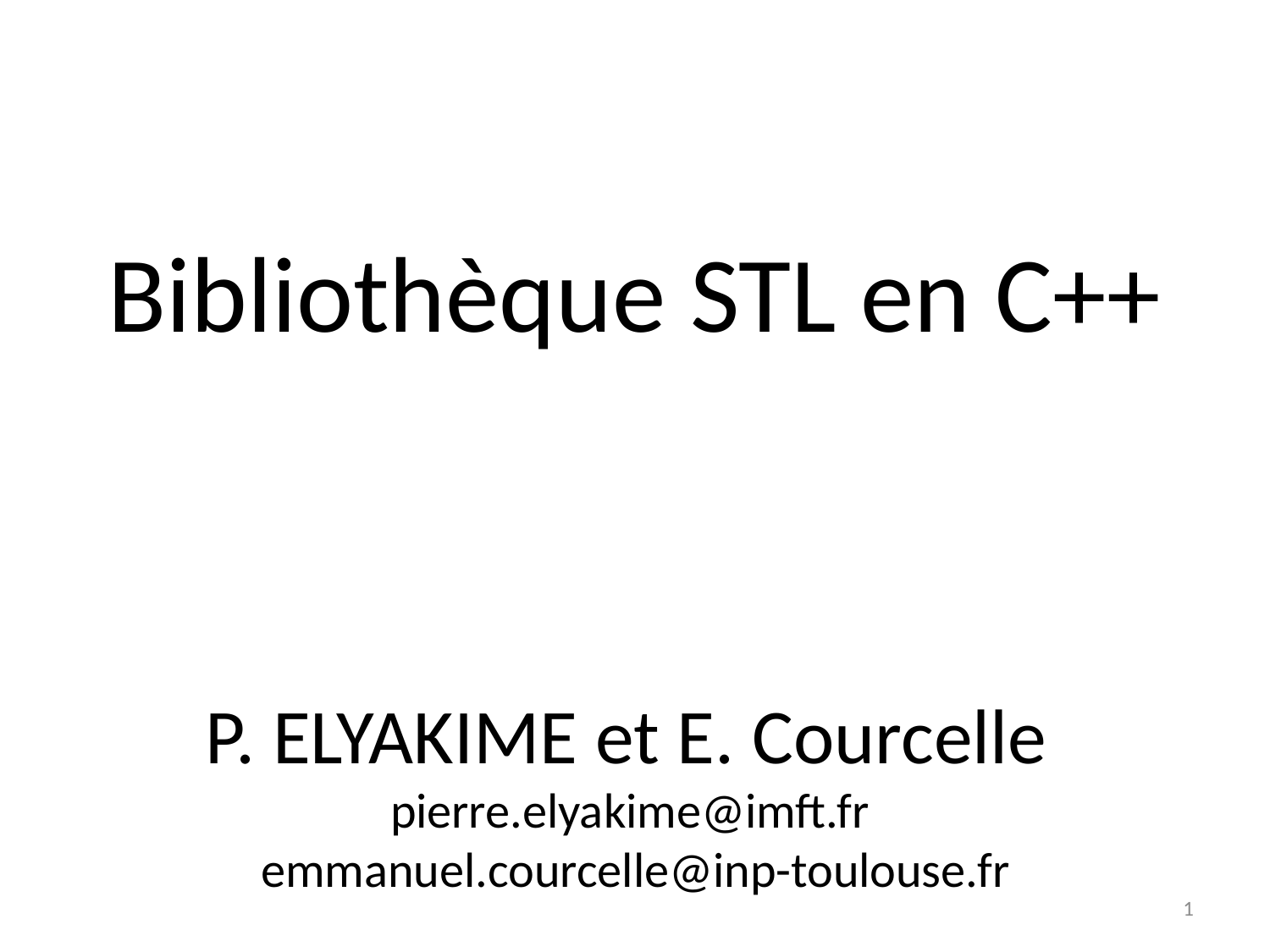

# Bibliothèque STL en C++
P. ELYAKIME et E. Courcelle
pierre.elyakime@imft.fr
emmanuel.courcelle@inp-toulouse.fr
1